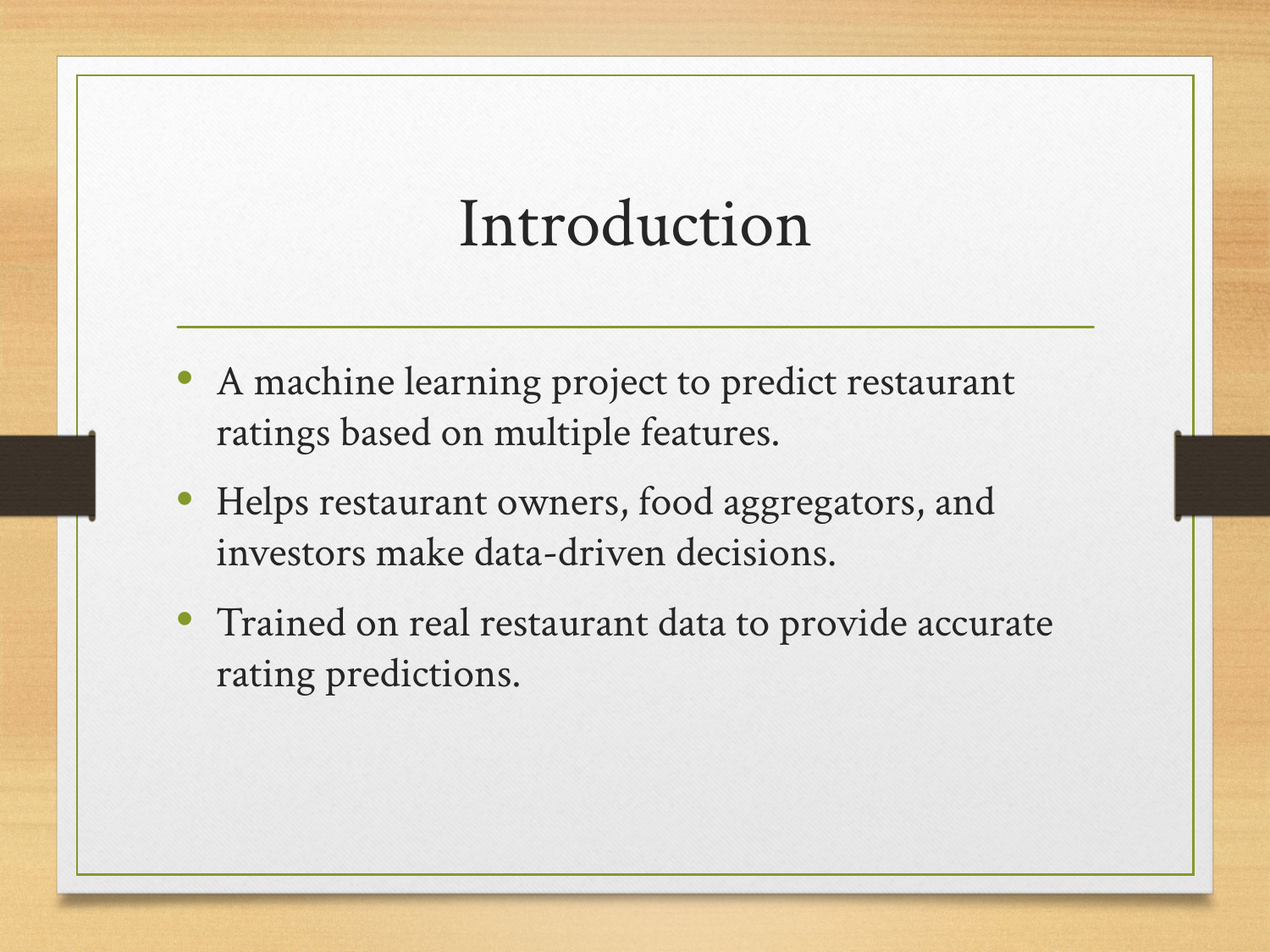

# Introduction
A machine learning project to predict restaurant ratings based on multiple features.
Helps restaurant owners, food aggregators, and investors make data-driven decisions.
Trained on real restaurant data to provide accurate rating predictions.